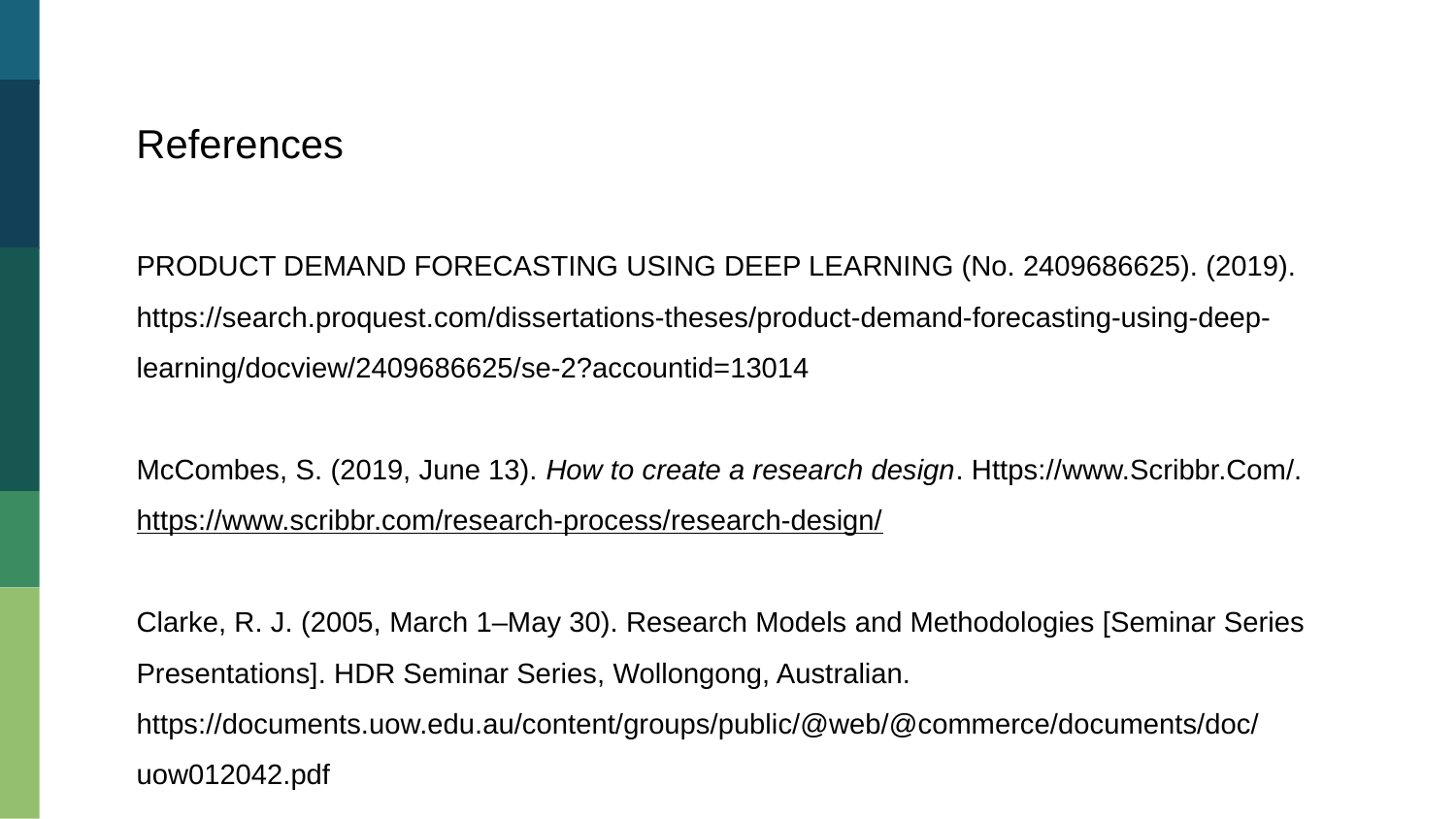

References
PRODUCT DEMAND FORECASTING USING DEEP LEARNING (No. 2409686625). (2019). https://search.proquest.com/dissertations-theses/product-demand-forecasting-using-deep-learning/docview/2409686625/se-2?accountid=13014

McCombes, S. (2019, June 13). How to create a research design. Https://www.Scribbr.Com/. https://www.scribbr.com/research-process/research-design/

Clarke, R. J. (2005, March 1–May 30). Research Models and Methodologies [Seminar Series Presentations]. HDR Seminar Series, Wollongong, Australian. https://documents.uow.edu.au/content/groups/public/@web/@commerce/documents/doc/uow012042.pdf